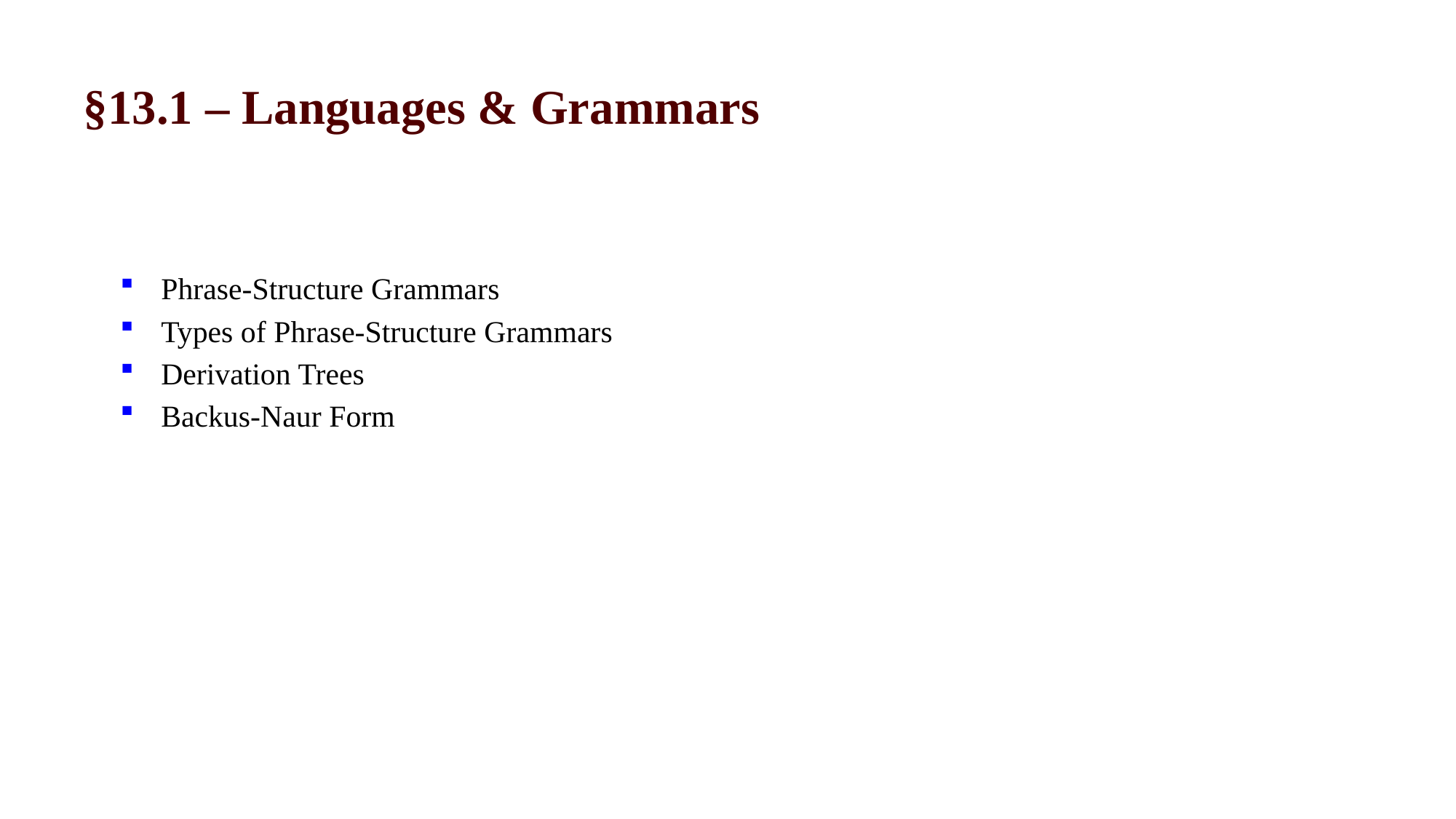

# §13.1 – Languages & Grammars
Phrase-Structure Grammars
Types of Phrase-Structure Grammars
Derivation Trees
Backus-Naur Form